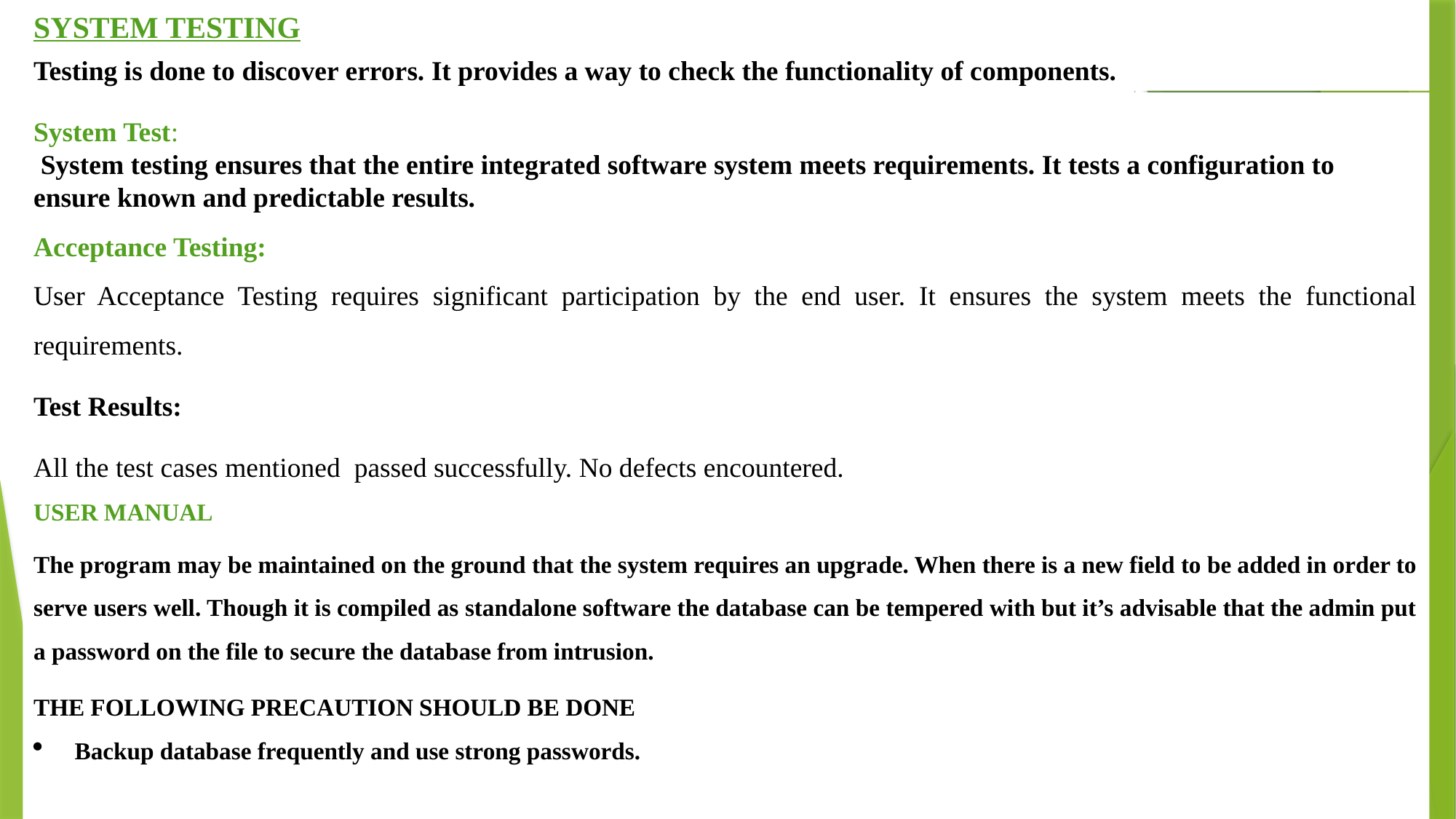

SYSTEM TESTING
Testing is done to discover errors. It provides a way to check the functionality of components.
System Test:
 System testing ensures that the entire integrated software system meets requirements. It tests a configuration to ensure known and predictable results.
Acceptance Testing:
User Acceptance Testing requires significant participation by the end user. It ensures the system meets the functional requirements.
Test Results:
All the test cases mentioned  passed successfully. No defects encountered.
USER MANUAL
The program may be maintained on the ground that the system requires an upgrade. When there is a new field to be added in order to serve users well. Though it is compiled as standalone software the database can be tempered with but it’s advisable that the admin put a password on the file to secure the database from intrusion.
THE FOLLOWING PRECAUTION SHOULD BE DONE
Backup database frequently and use strong passwords.